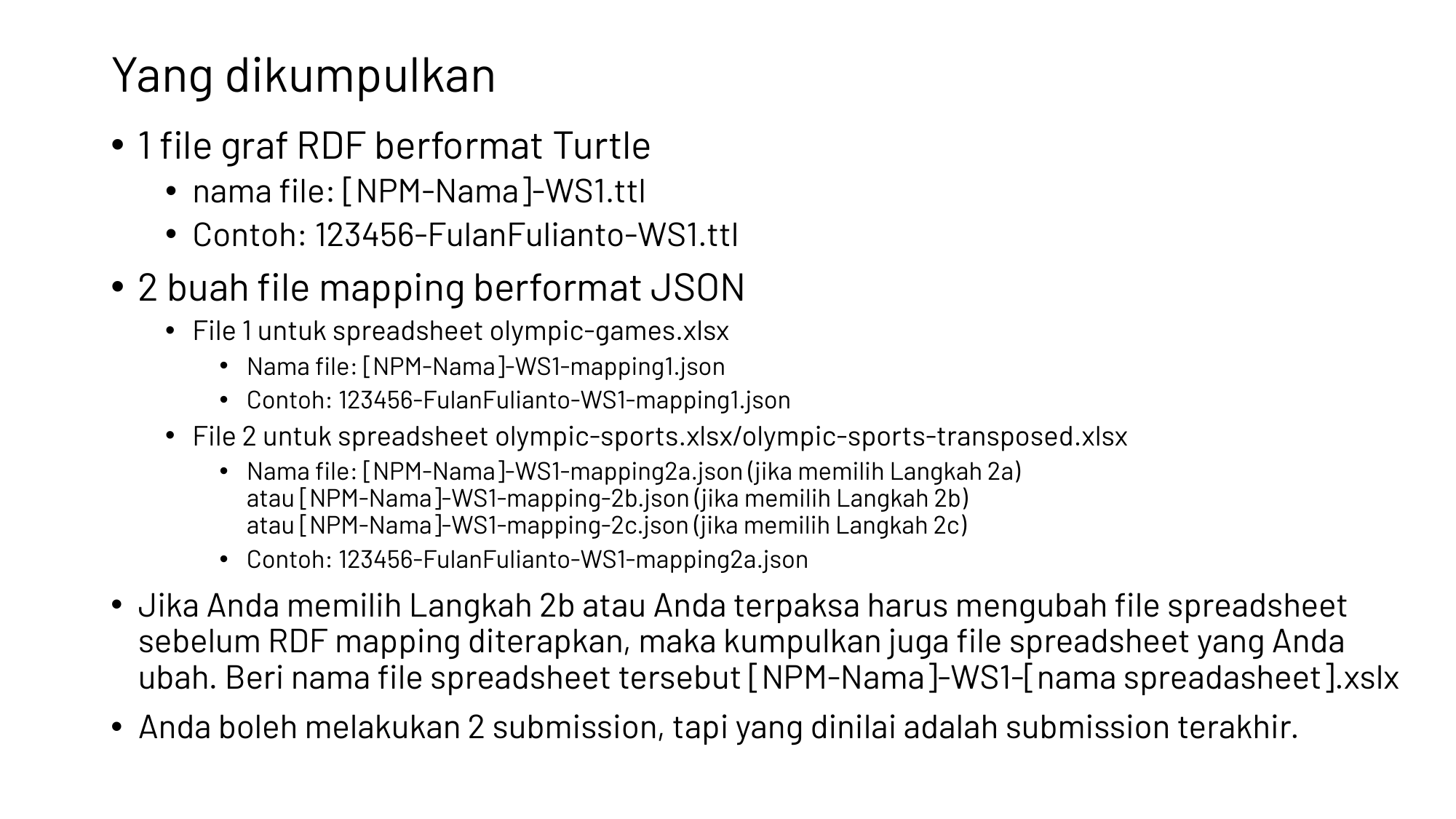

# Yang dikumpulkan
1 file graf RDF berformat Turtle
nama file: [NPM-Nama]-WS1.ttl
Contoh: 123456-FulanFulianto-WS1.ttl
2 buah file mapping berformat JSON
File 1 untuk spreadsheet olympic-games.xlsx
Nama file: [NPM-Nama]-WS1-mapping1.json
Contoh: 123456-FulanFulianto-WS1-mapping1.json
File 2 untuk spreadsheet olympic-sports.xlsx/olympic-sports-transposed.xlsx
Nama file: [NPM-Nama]-WS1-mapping2a.json (jika memilih Langkah 2a)
atau [NPM-Nama]-WS1-mapping-2b.json (jika memilih Langkah 2b)
atau [NPM-Nama]-WS1-mapping-2c.json (jika memilih Langkah 2c)
Contoh: 123456-FulanFulianto-WS1-mapping2a.json
Jika Anda memilih Langkah 2b atau Anda terpaksa harus mengubah file spreadsheet sebelum RDF mapping diterapkan, maka kumpulkan juga file spreadsheet yang Anda ubah. Beri nama file spreadsheet tersebut [NPM-Nama]-WS1-[nama spreadasheet].xslx
Anda boleh melakukan 2 submission, tapi yang dinilai adalah submission terakhir.